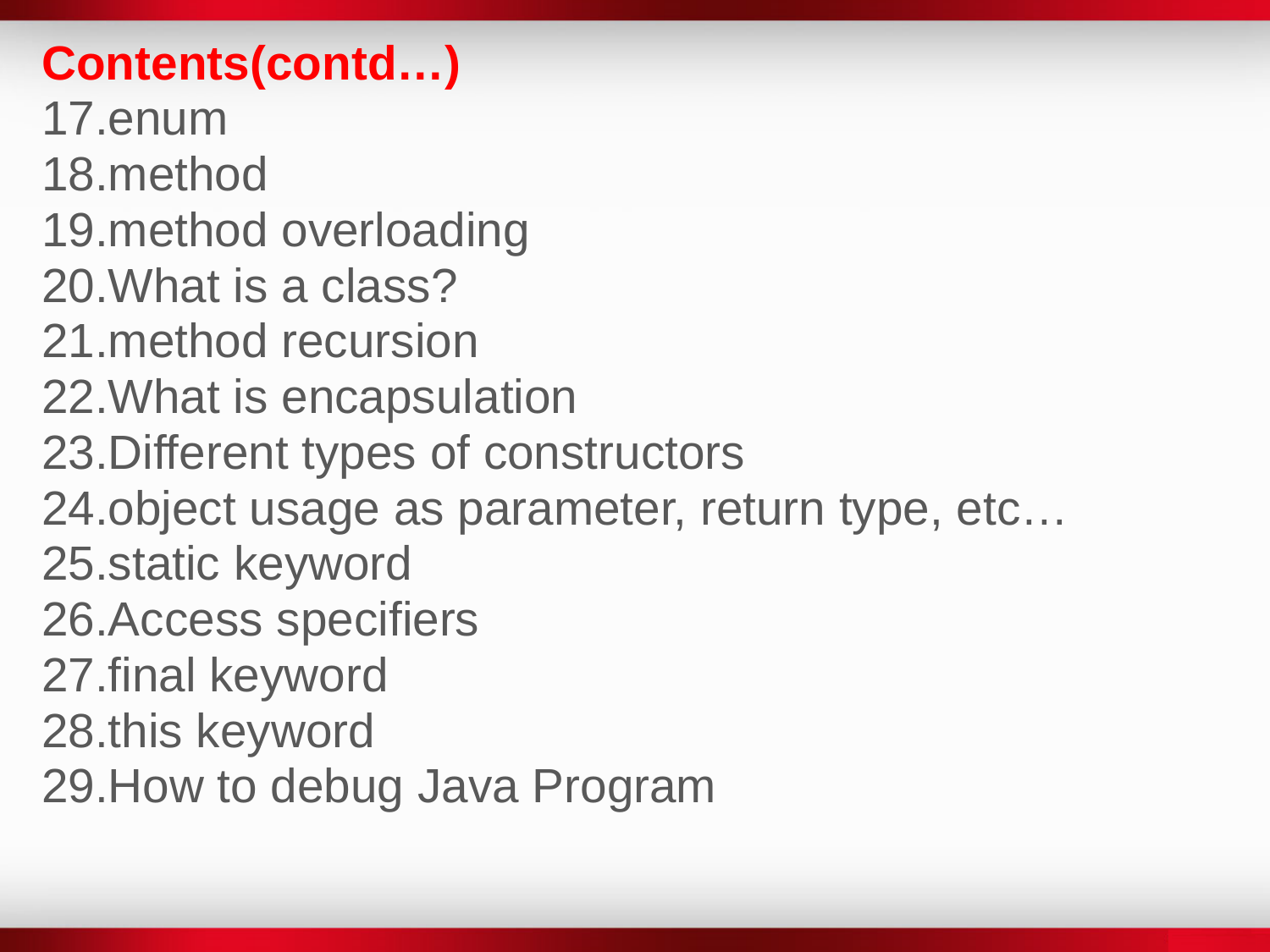

Contents(contd…)
17.enum
18.method
19.method overloading
20.What is a class?
21.method recursion
22.What is encapsulation
23.Different types of constructors
24.object usage as parameter, return type, etc…
25.static keyword
26.Access specifiers
27.final keyword
28.this keyword
29.How to debug Java Program